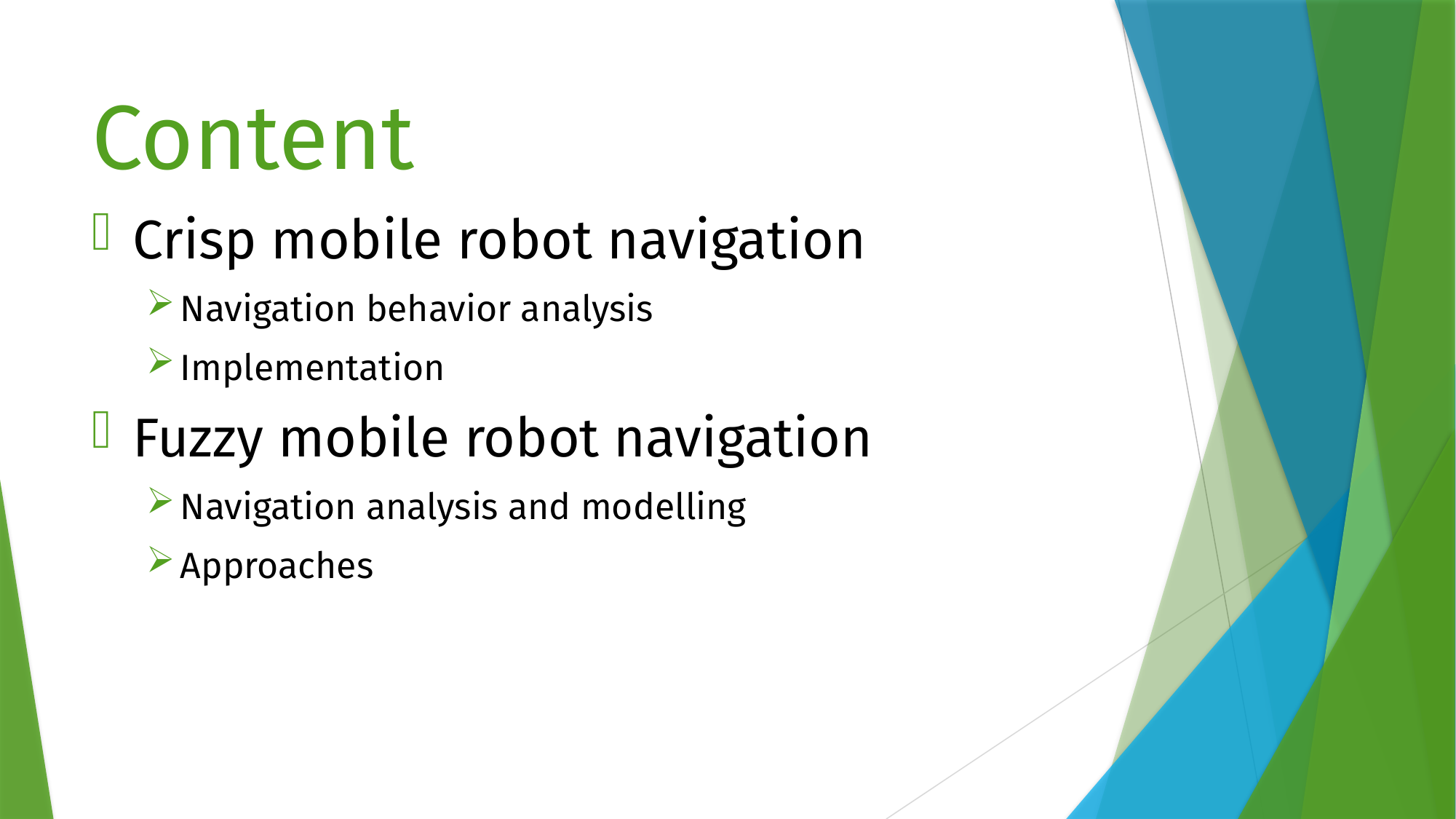

# Content
Crisp mobile robot navigation
Navigation behavior analysis
Implementation
Fuzzy mobile robot navigation
Navigation analysis and modelling
Approaches